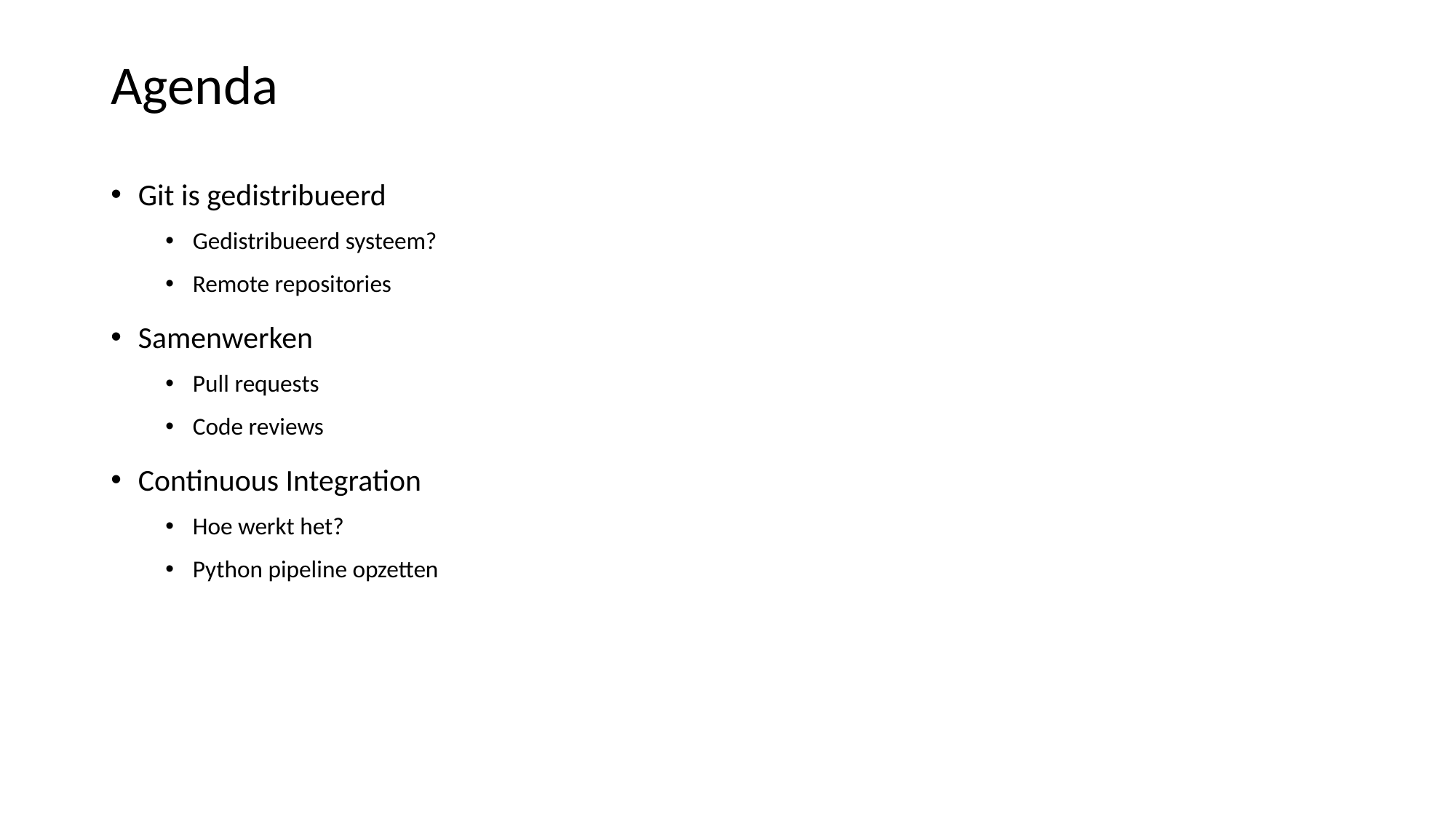

# Agenda
Git is gedistribueerd
Gedistribueerd systeem?
Remote repositories
Samenwerken
Pull requests
Code reviews
Continuous Integration
Hoe werkt het?
Python pipeline opzetten